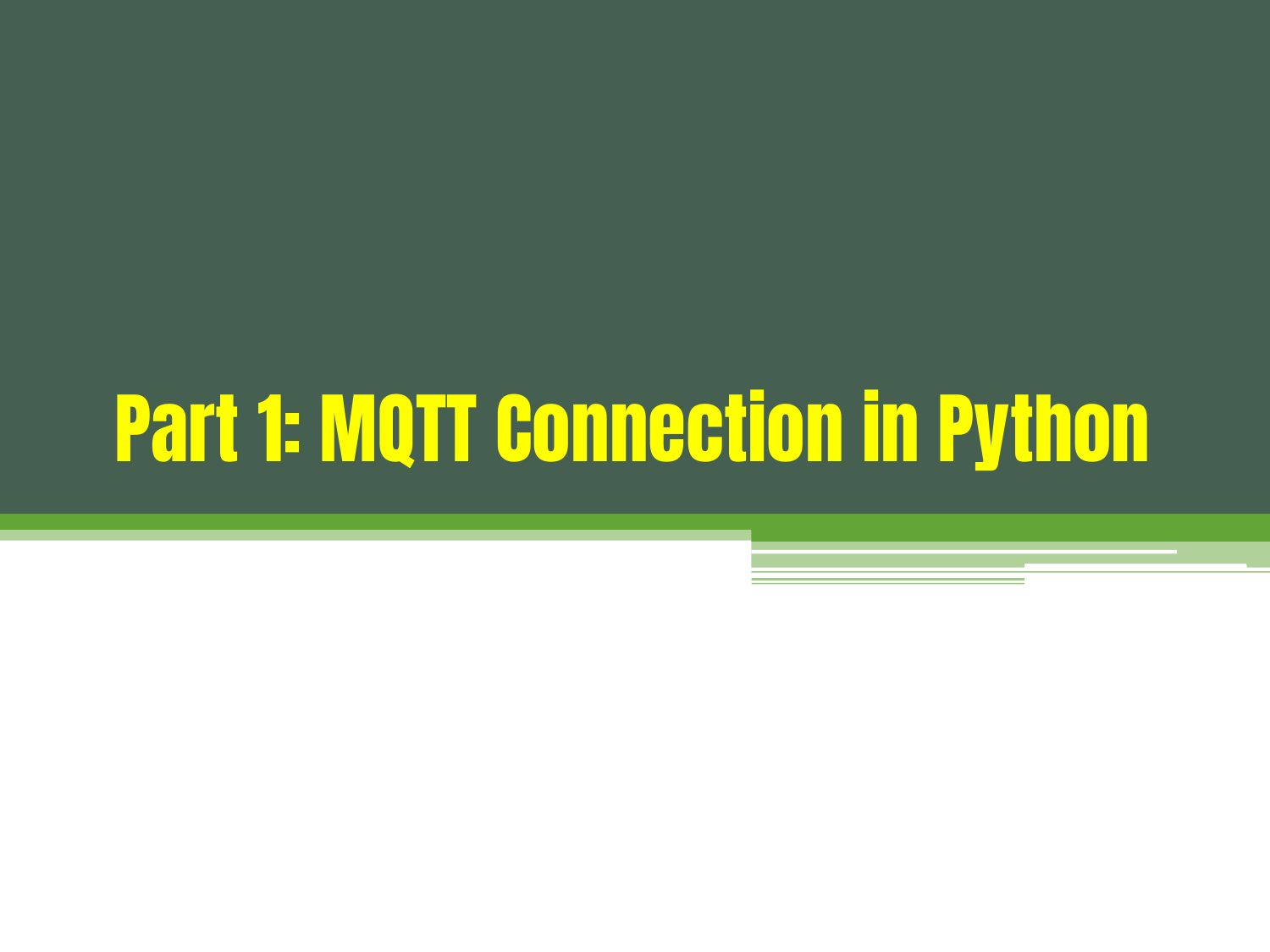

# Part 1: MQTT Connection in Python